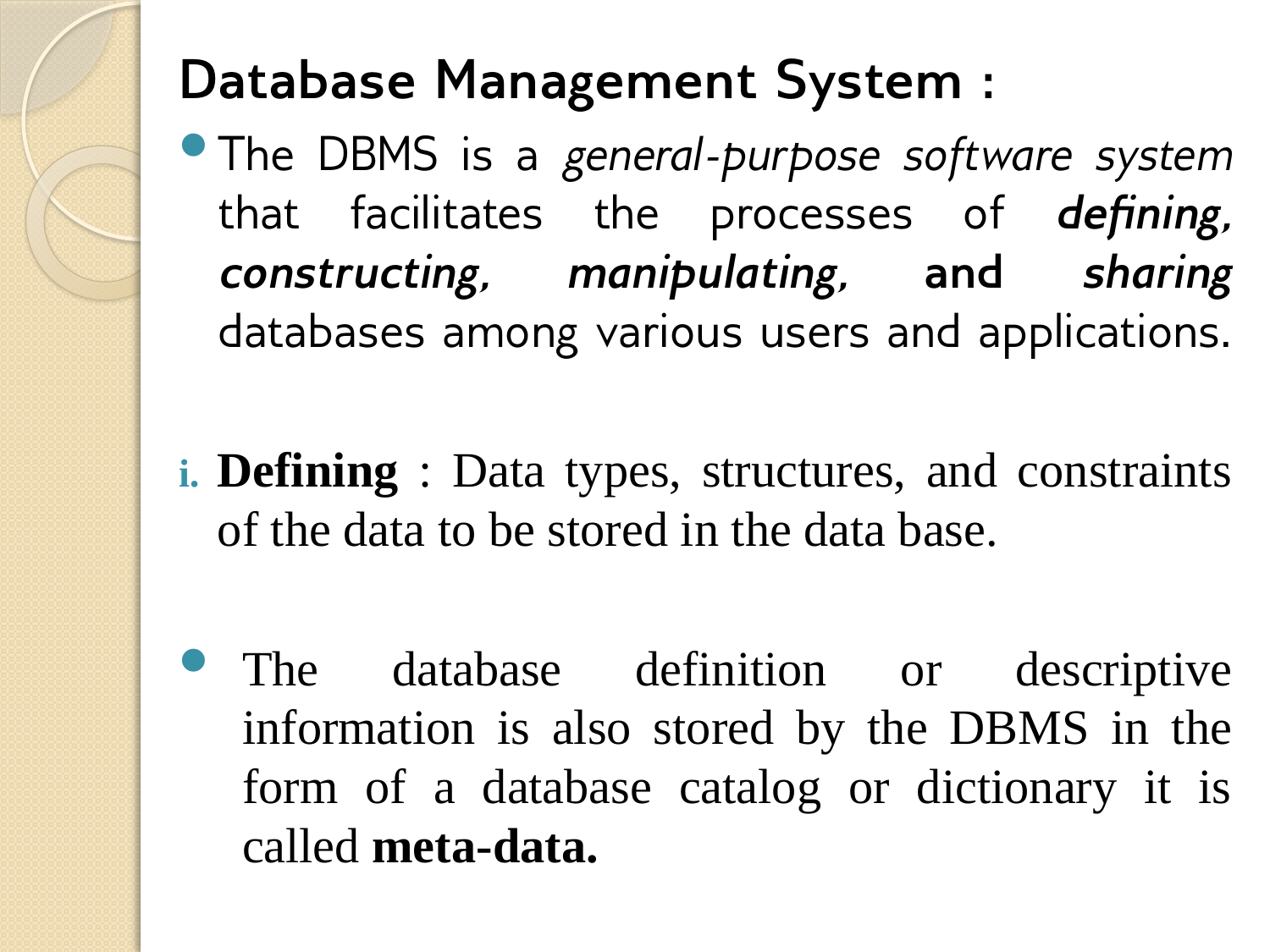

Database Management System :
The DBMS is a general-purpose software system that facilitates the processes of defining, constructing, manipulating, and sharing databases among various users and applications.

Defining : Data types, structures, and constraints of the data to be stored in the data base.

The database definition or descriptive information is also stored by the DBMS in the form of a database catalog or dictionary it is called meta-data.